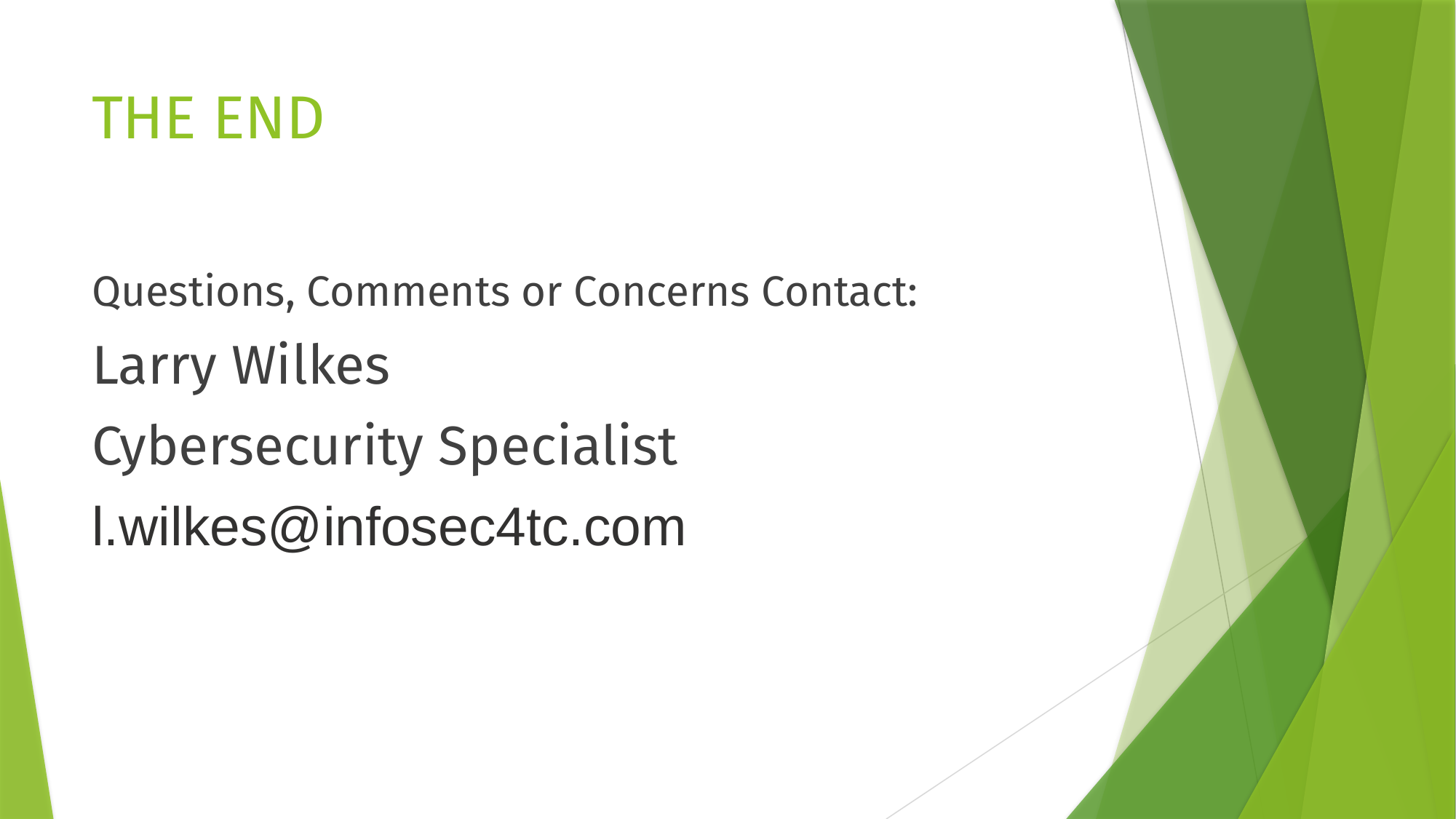

# THE END
Questions, Comments or Concerns Contact:
Larry Wilkes
Cybersecurity Specialist
l.wilkes@infosec4tc.com